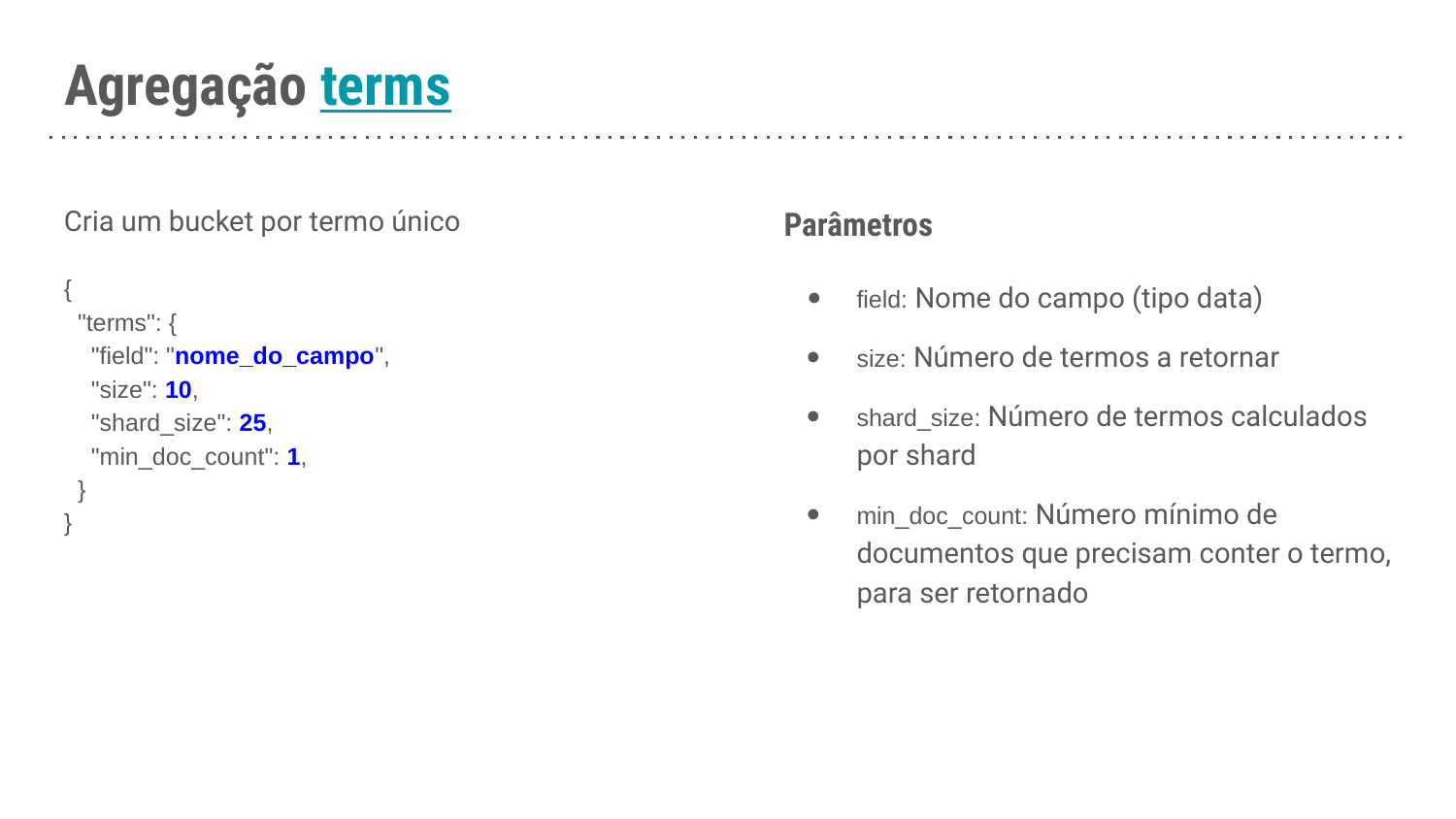

# Agregação terms
Cria um bucket por termo único
{
  "terms": {
    "field": "nome_do_campo",
    "size": 10,
    "shard_size": 25,
    "min_doc_count": 1,
  }
}
Parâmetros
field: Nome do campo (tipo data)
size: Número de termos a retornar
shard_size: Número de termos calculados por shard
min_doc_count: Número mínimo de documentos que precisam conter o termo, para ser retornado